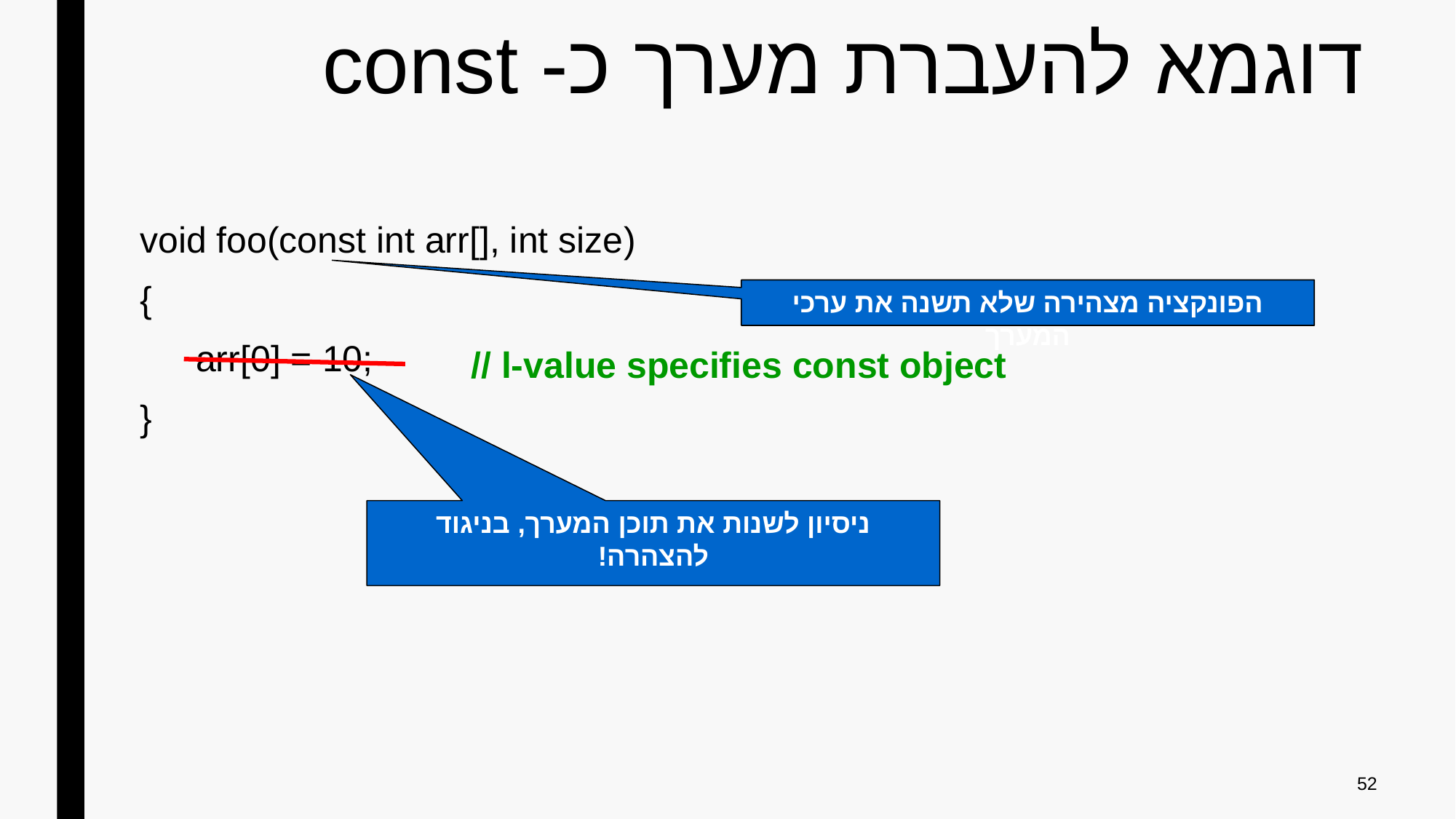

# דוגמא להעברת מערך כ- const
void foo(const int arr[], int size)
{
	 arr[0] = 10;
}
הפונקציה מצהירה שלא תשנה את ערכי המערך
// l-value specifies const object

ניסיון לשנות את תוכן המערך, בניגוד להצהרה!
52